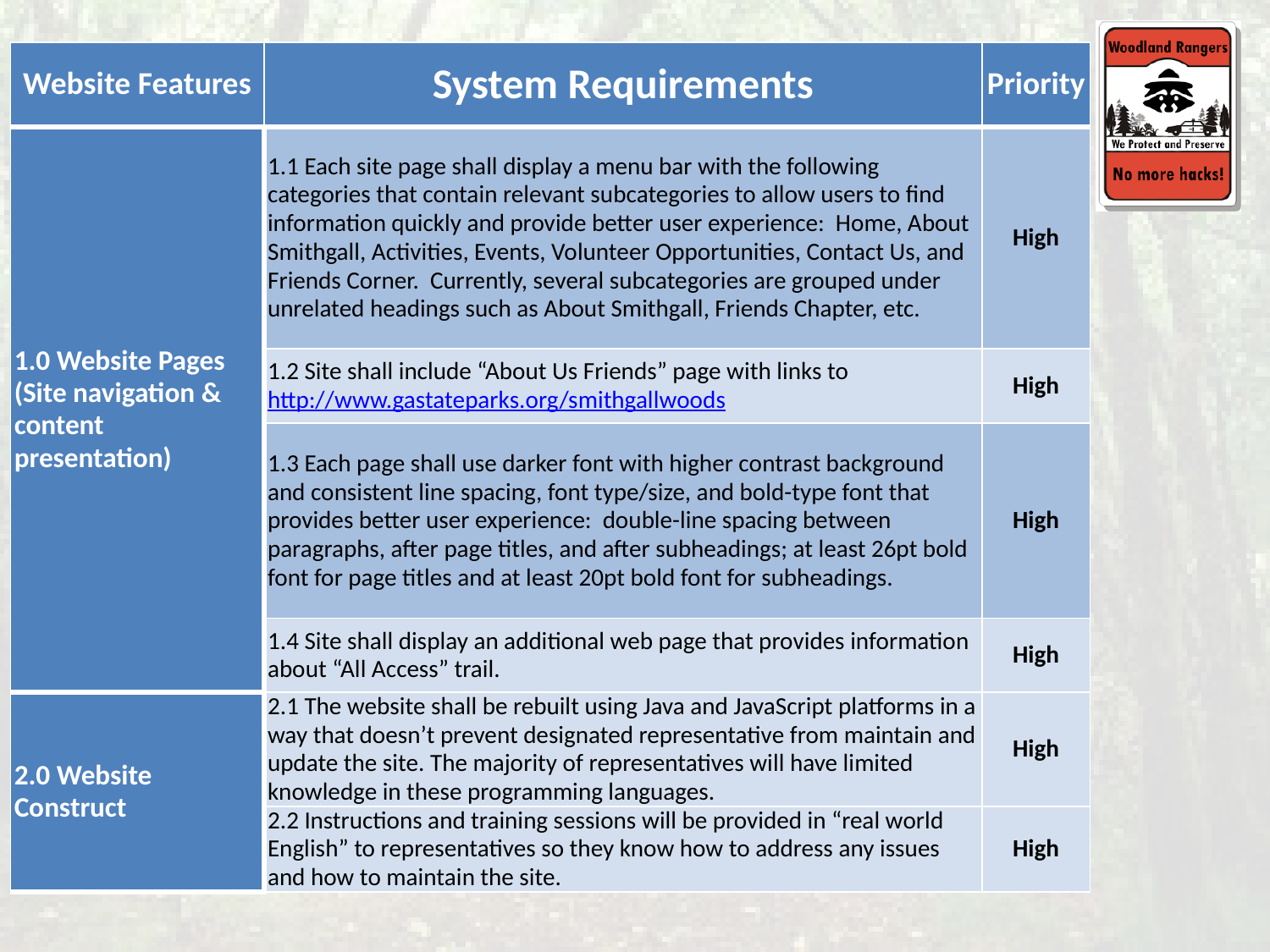

| Website Features | System Requirements | Priority |
| --- | --- | --- |
| 1.0 Website Pages (Site navigation & content presentation) | 1.1 Each site page shall display a menu bar with the following categories that contain relevant subcategories to allow users to find information quickly and provide better user experience: Home, About Smithgall, Activities, Events, Volunteer Opportunities, Contact Us, and Friends Corner. Currently, several subcategories are grouped under unrelated headings such as About Smithgall, Friends Chapter, etc. | High |
|  | 1.2 Site shall include “About Us Friends” page with links to http://www.gastateparks.org/smithgallwoods | High |
|  | 1.3 Each page shall use darker font with higher contrast background and consistent line spacing, font type/size, and bold-type font that provides better user experience: double-line spacing between paragraphs, after page titles, and after subheadings; at least 26pt bold font for page titles and at least 20pt bold font for subheadings. | High |
|  | 1.4 Site shall display an additional web page that provides information about “All Access” trail. | High |
| 2.0 Website Construct | 2.1 The website shall be rebuilt using Java and JavaScript platforms in a way that doesn’t prevent designated representative from maintain and update the site. The majority of representatives will have limited knowledge in these programming languages. | High |
|  | 2.2 Instructions and training sessions will be provided in “real world English” to representatives so they know how to address any issues and how to maintain the site. | High |